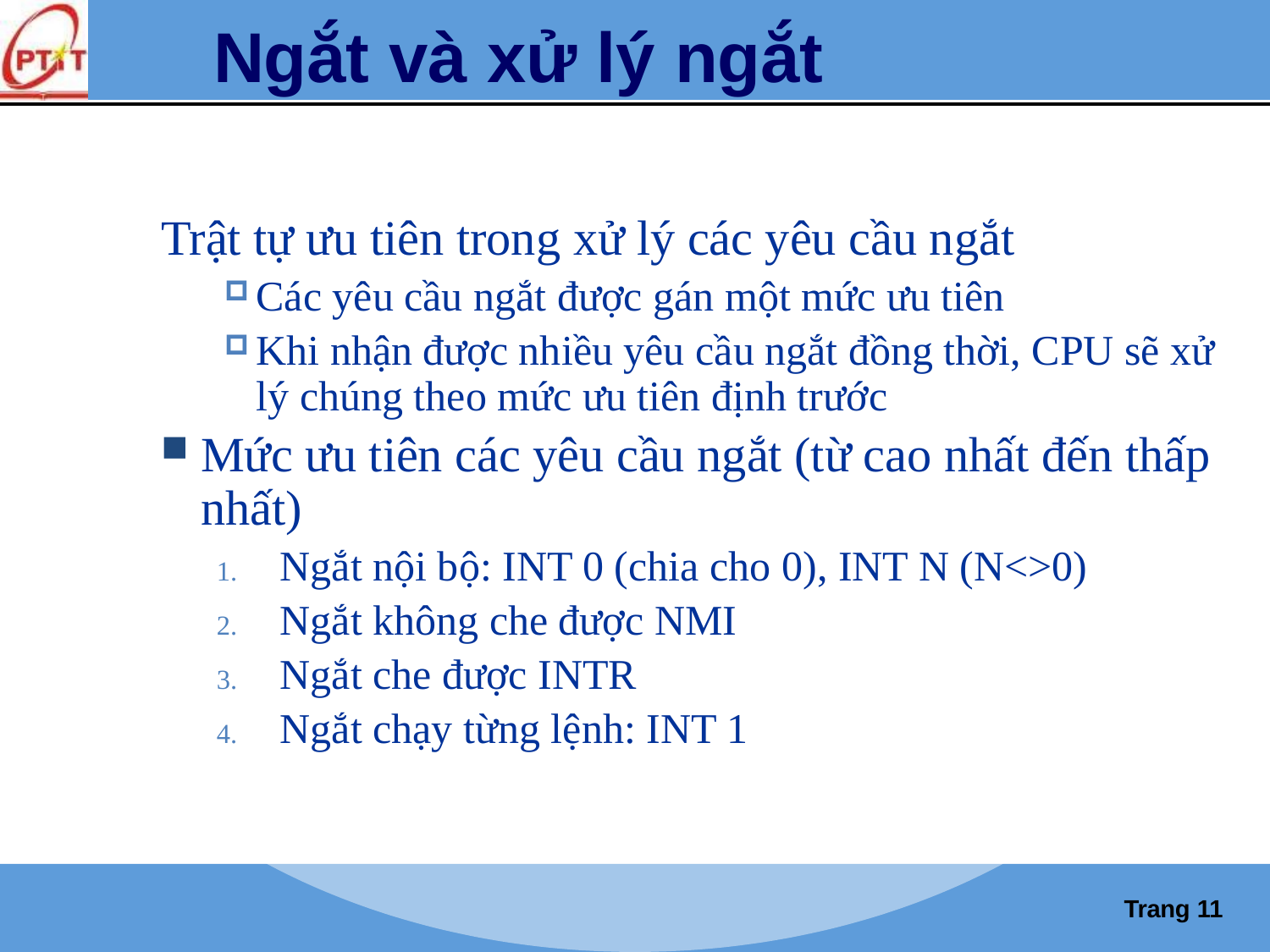

# Ngắt và xử lý ngắt
Trật tự ưu tiên trong xử lý các yêu cầu ngắt
Các yêu cầu ngắt được gán một mức ưu tiên
Khi nhận được nhiều yêu cầu ngắt đồng thời, CPU sẽ xử lý chúng theo mức ưu tiên định trước
Mức ưu tiên các yêu cầu ngắt (từ cao nhất đến thấp nhất)
Ngắt nội bộ: INT 0 (chia cho 0), INT N (N<>0)
Ngắt không che được NMI
Ngắt che được INTR
Ngắt chạy từng lệnh: INT 1

Trang 11